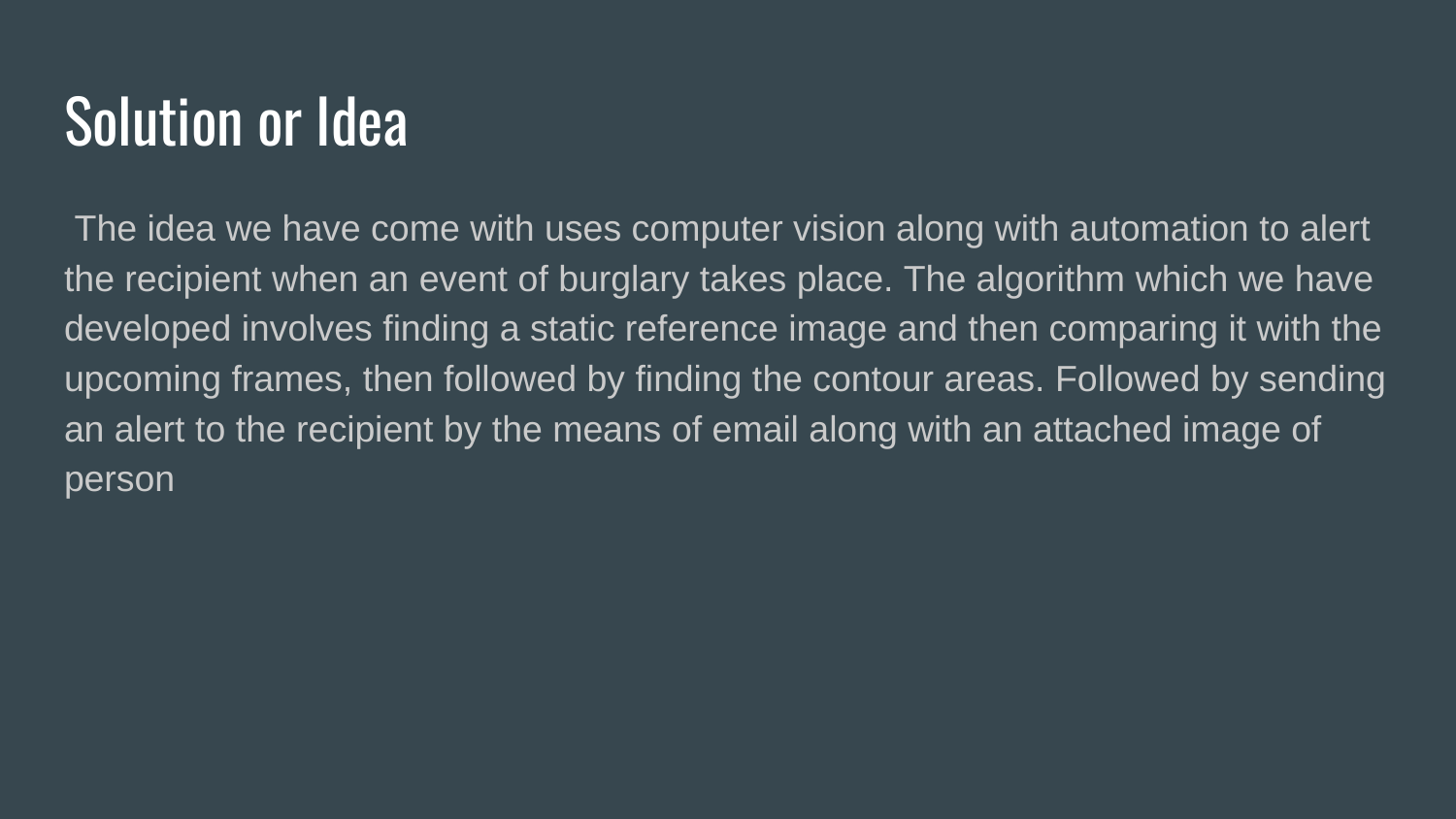

# Solution or Idea
 The idea we have come with uses computer vision along with automation to alert the recipient when an event of burglary takes place. The algorithm which we have developed involves finding a static reference image and then comparing it with the upcoming frames, then followed by finding the contour areas. Followed by sending an alert to the recipient by the means of email along with an attached image of person